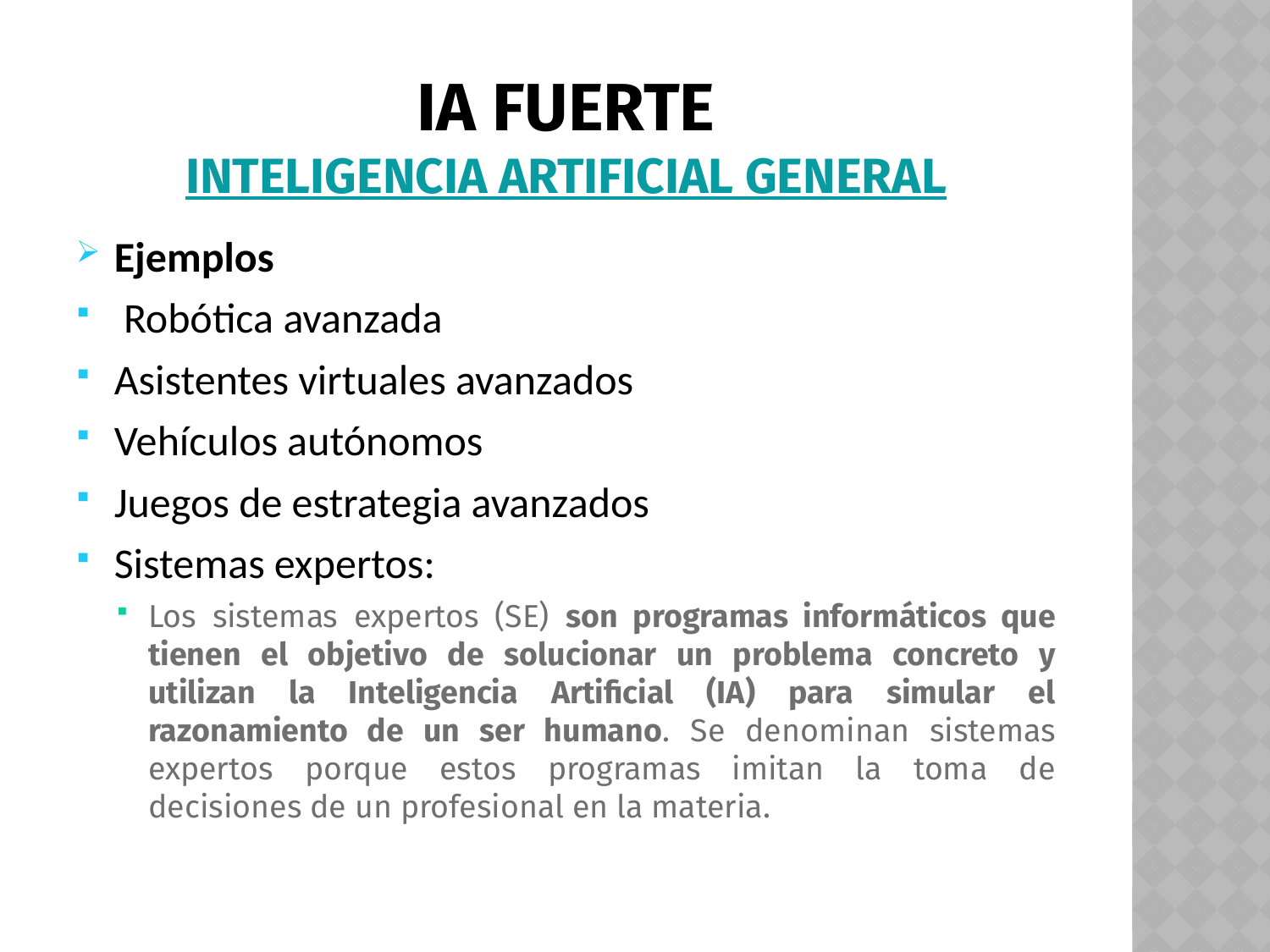

# IA fuerte Inteligencia artificial general
Ejemplos
 Robótica avanzada
Asistentes virtuales avanzados
Vehículos autónomos
Juegos de estrategia avanzados
Sistemas expertos:
Los sistemas expertos (SE) son programas informáticos que tienen el objetivo de solucionar un problema concreto y utilizan la Inteligencia Artificial (IA) para simular el razonamiento de un ser humano. Se denominan sistemas expertos porque estos programas imitan la toma de decisiones de un profesional en la materia.